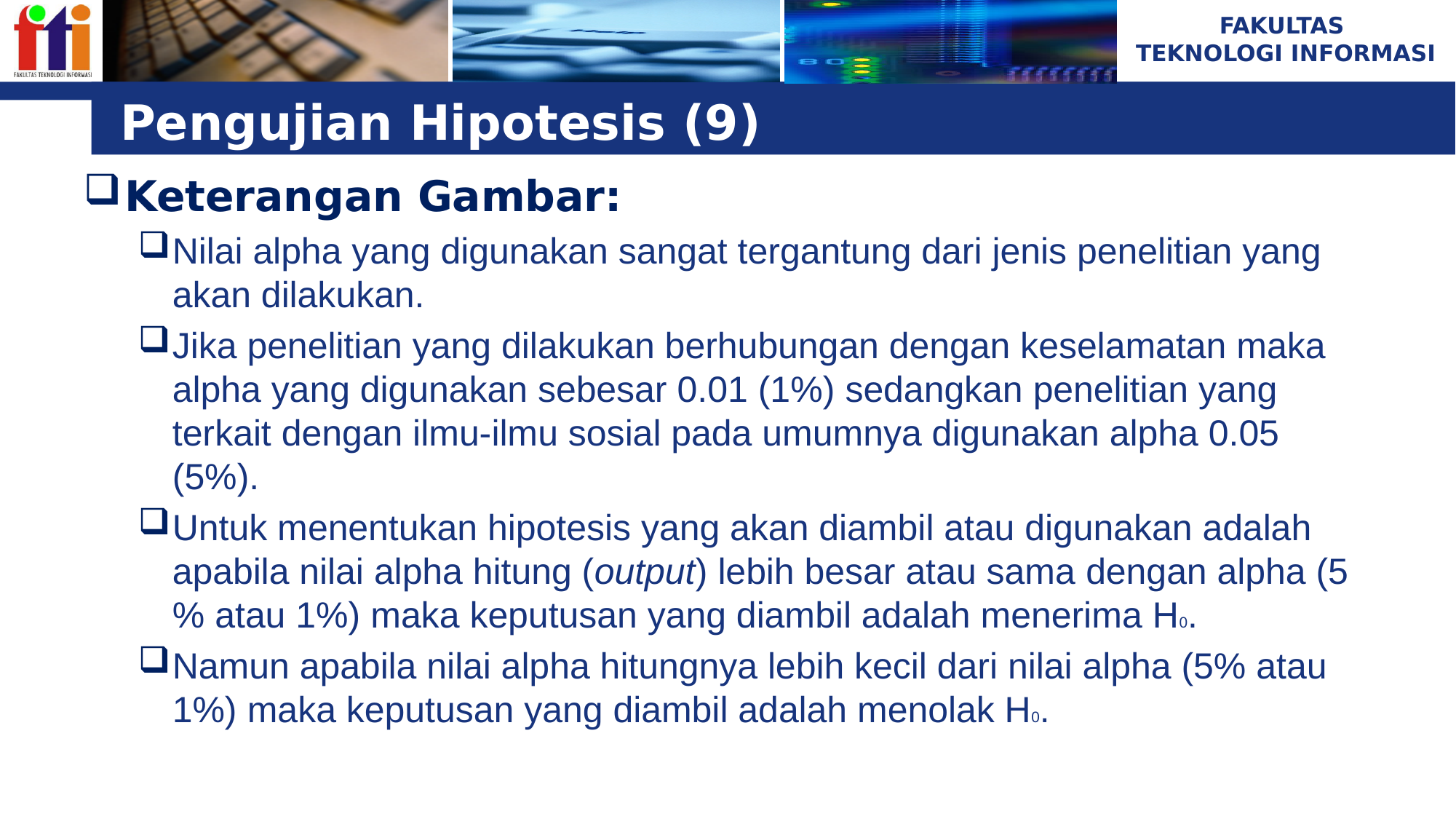

# Pengujian Hipotesis (9)
Keterangan Gambar:
Nilai alpha yang digunakan sangat tergantung dari jenis penelitian yang akan dilakukan.
Jika penelitian yang dilakukan berhubungan dengan keselamatan maka alpha yang digunakan sebesar 0.01 (1%) sedangkan penelitian yang terkait dengan ilmu-ilmu sosial pada umumnya digunakan alpha 0.05 (5%).
Untuk menentukan hipotesis yang akan diambil atau digunakan adalah apabila nilai alpha hitung (output) lebih besar atau sama dengan alpha (5 % atau 1%) maka keputusan yang diambil adalah menerima H0.
Namun apabila nilai alpha hitungnya lebih kecil dari nilai alpha (5% atau 1%) maka keputusan yang diambil adalah menolak H0.